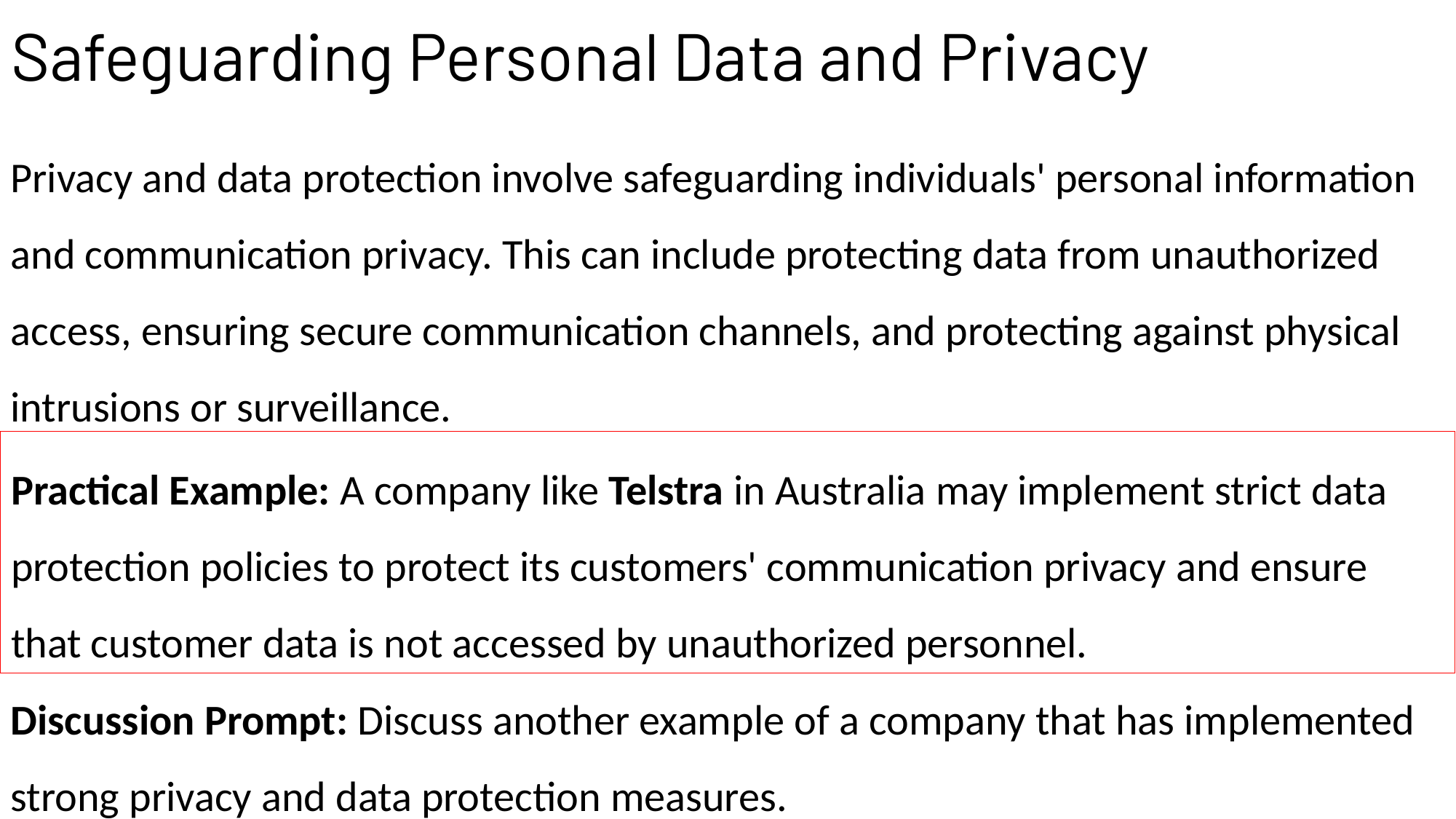

# Safeguarding Personal Data and Privacy
Privacy and data protection involve safeguarding individuals' personal information and communication privacy. This can include protecting data from unauthorized access, ensuring secure communication channels, and protecting against physical intrusions or surveillance.
Practical Example: A company like Telstra in Australia may implement strict data protection policies to protect its customers' communication privacy and ensure that customer data is not accessed by unauthorized personnel.
Discussion Prompt: Discuss another example of a company that has implemented strong privacy and data protection measures.